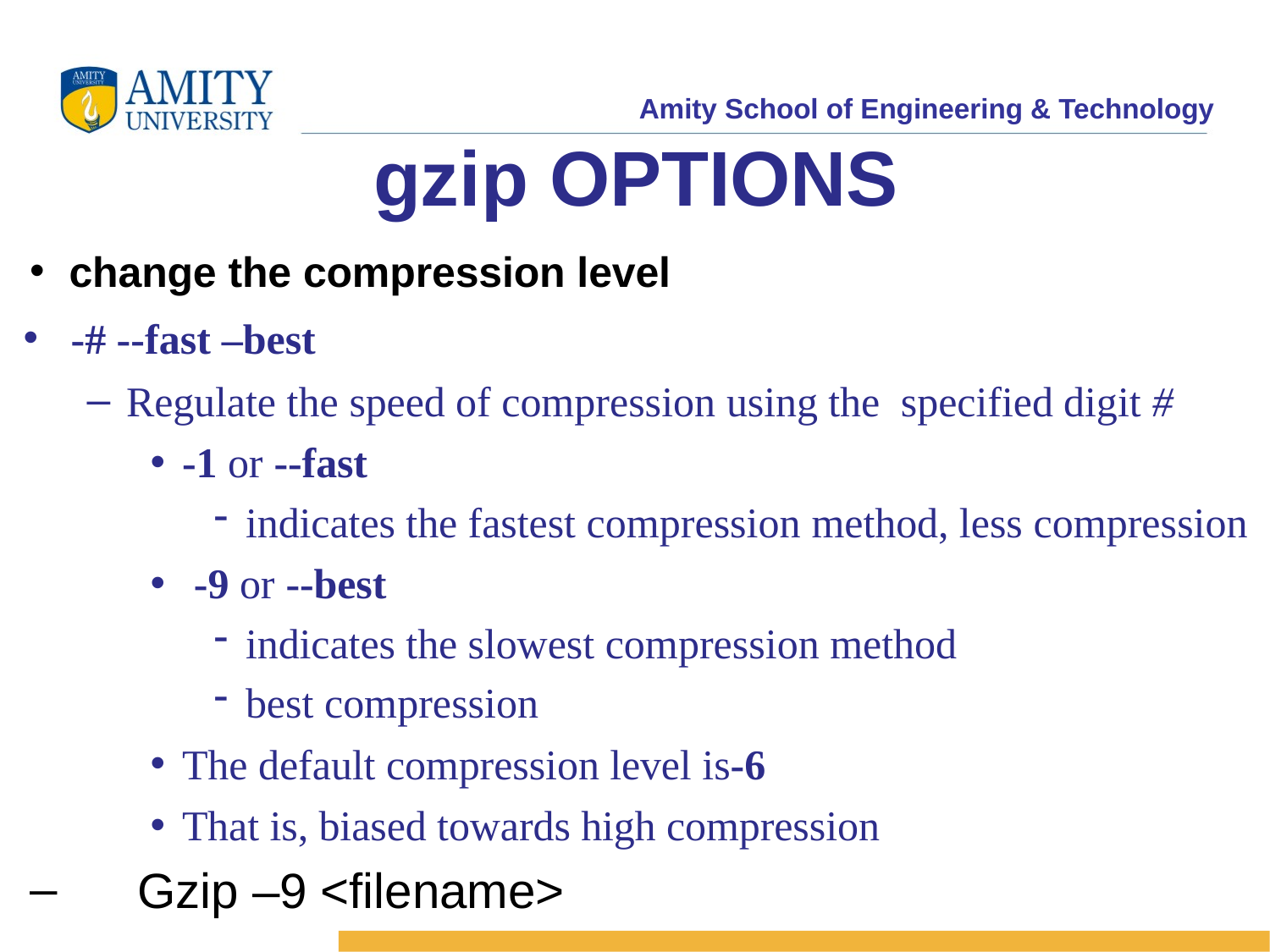

gzip OPTIONS
change the compression level
-# --fast –best
Regulate the speed of compression using the  specified digit #
-1 or --fast
indicates the fastest compression method, less compression
-9 or --best
indicates the slowest compression method
best compression
The default compression level is-6
That is, biased towards high compression
     Gzip –9 <filename>